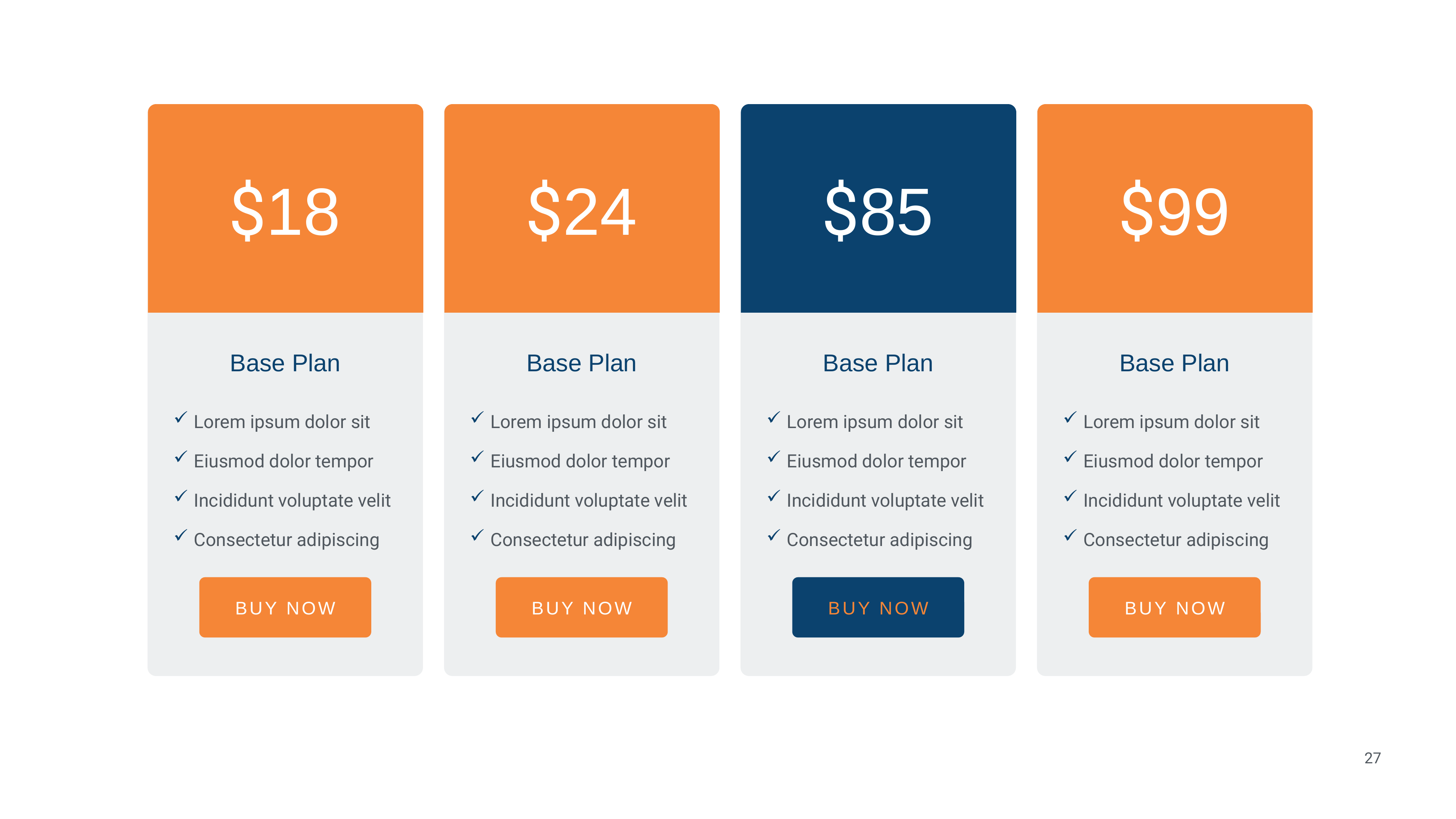

$18
$12
Base Plan
Lorem ipsum dolor sit
Eiusmod dolor tempor
Incididunt voluptate velit
Consectetur adipiscing

BUY NOW

$24
$12
Base Plan
Lorem ipsum dolor sit
Eiusmod dolor tempor
Incididunt voluptate velit
Consectetur adipiscing

BUY NOW

$85
$12
Base Plan
Lorem ipsum dolor sit
Eiusmod dolor tempor
Incididunt voluptate velit
Consectetur adipiscing

BUY NOW

$99
$12
Base Plan
Lorem ipsum dolor sit
Eiusmod dolor tempor
Incididunt voluptate velit
Consectetur adipiscing

BUY NOW
27